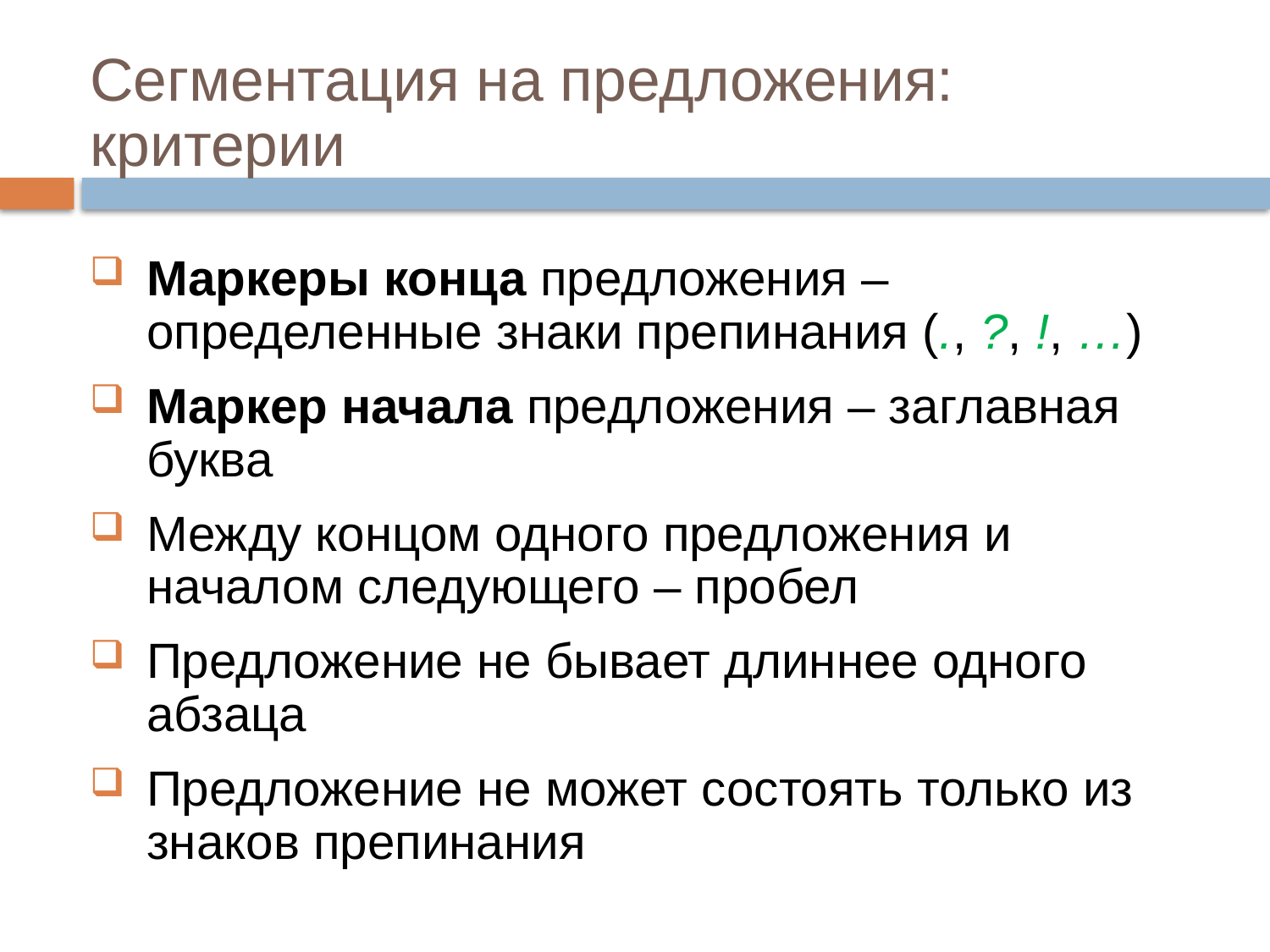

# Сегментация на предложения: критерии
Маркеры конца предложения – определенные знаки препинания (., ?, !, …)
Маркер начала предложения – заглавная буква
Между концом одного предложения и началом следующего – пробел
Предложение не бывает длиннее одного абзаца
Предложение не может состоять только из знаков препинания

35